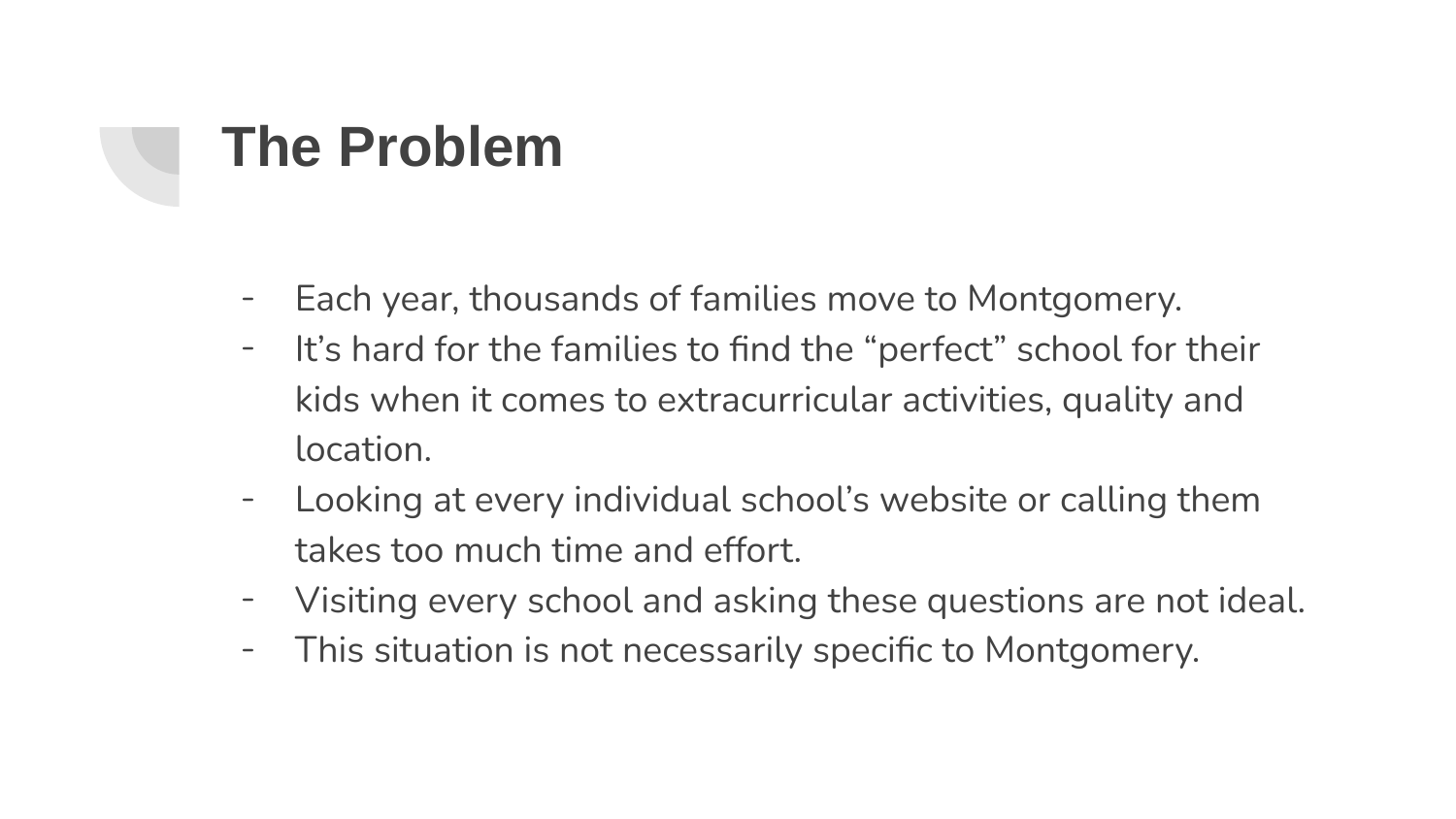

# The Problem
Each year, thousands of families move to Montgomery.
It’s hard for the families to find the “perfect” school for their kids when it comes to extracurricular activities, quality and location.
Looking at every individual school’s website or calling them takes too much time and effort.
Visiting every school and asking these questions are not ideal.
This situation is not necessarily specific to Montgomery.